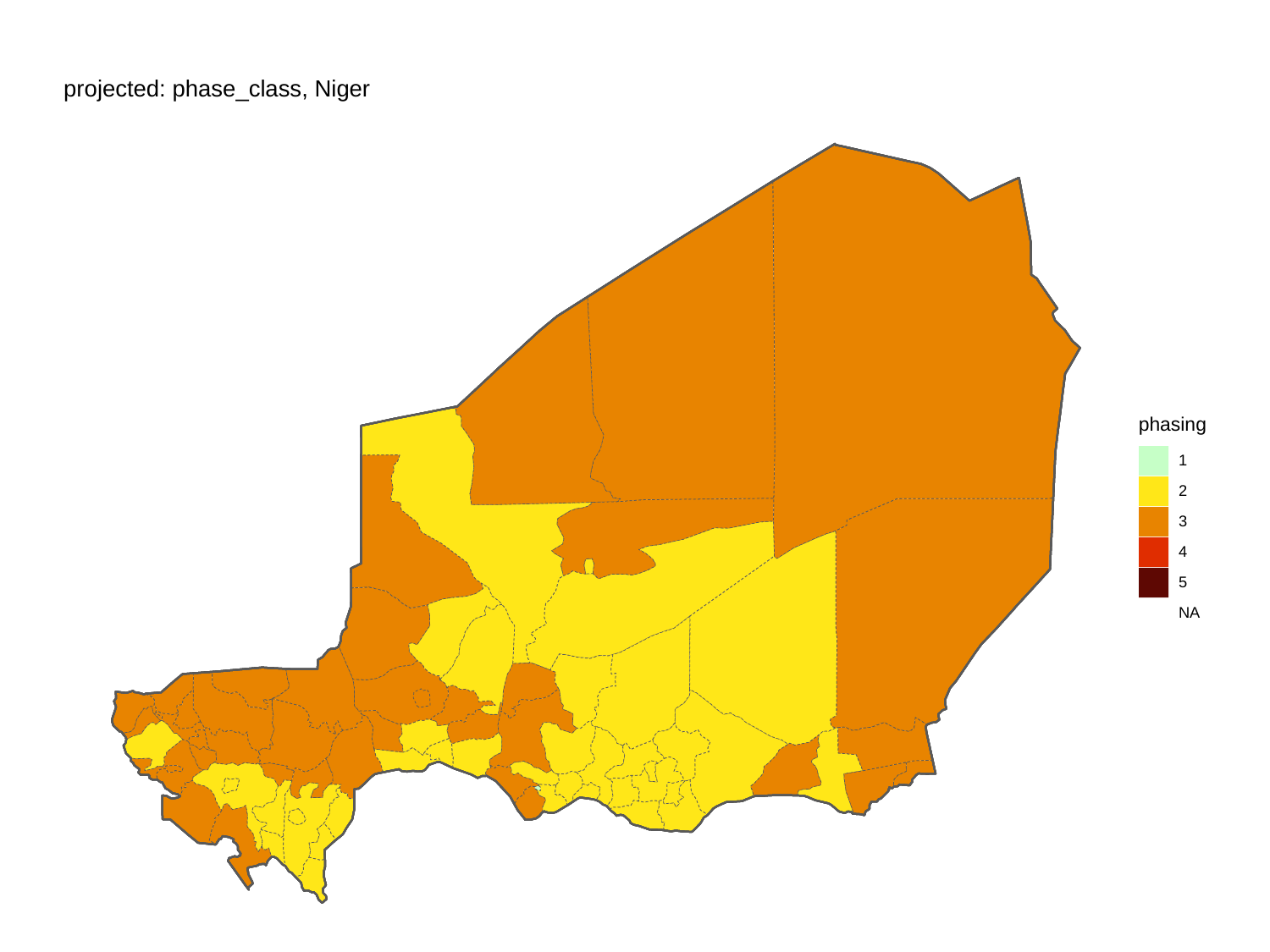

projected: phase_class, Niger

phasing

1

2

3

4

5

NA